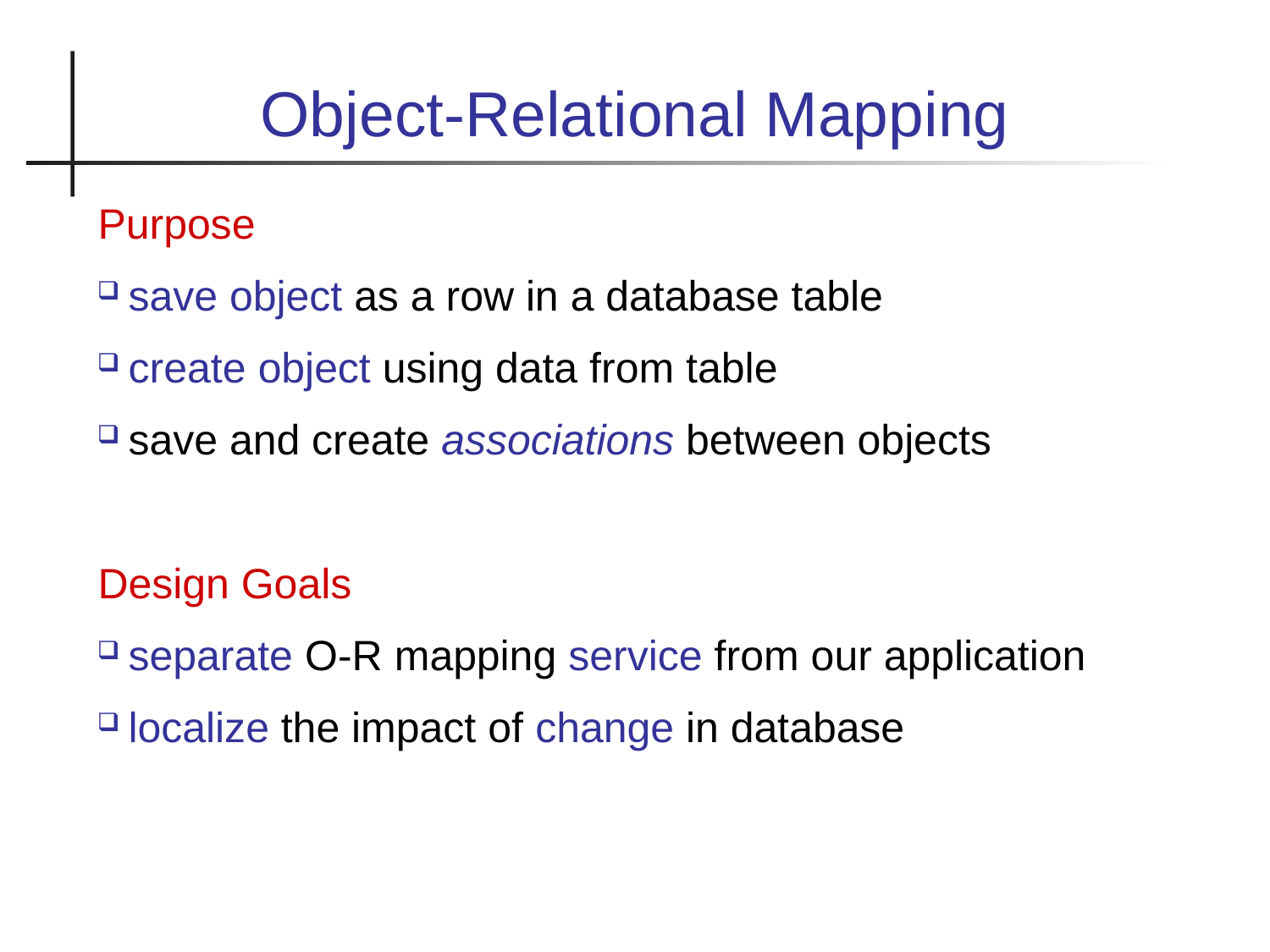

Object-Relational Mapping
Purpose
save object as a row in a database table
create object using data from table
save and create associations between objects

Design Goals
separate O-R mapping service from our application
localize the impact of change in database